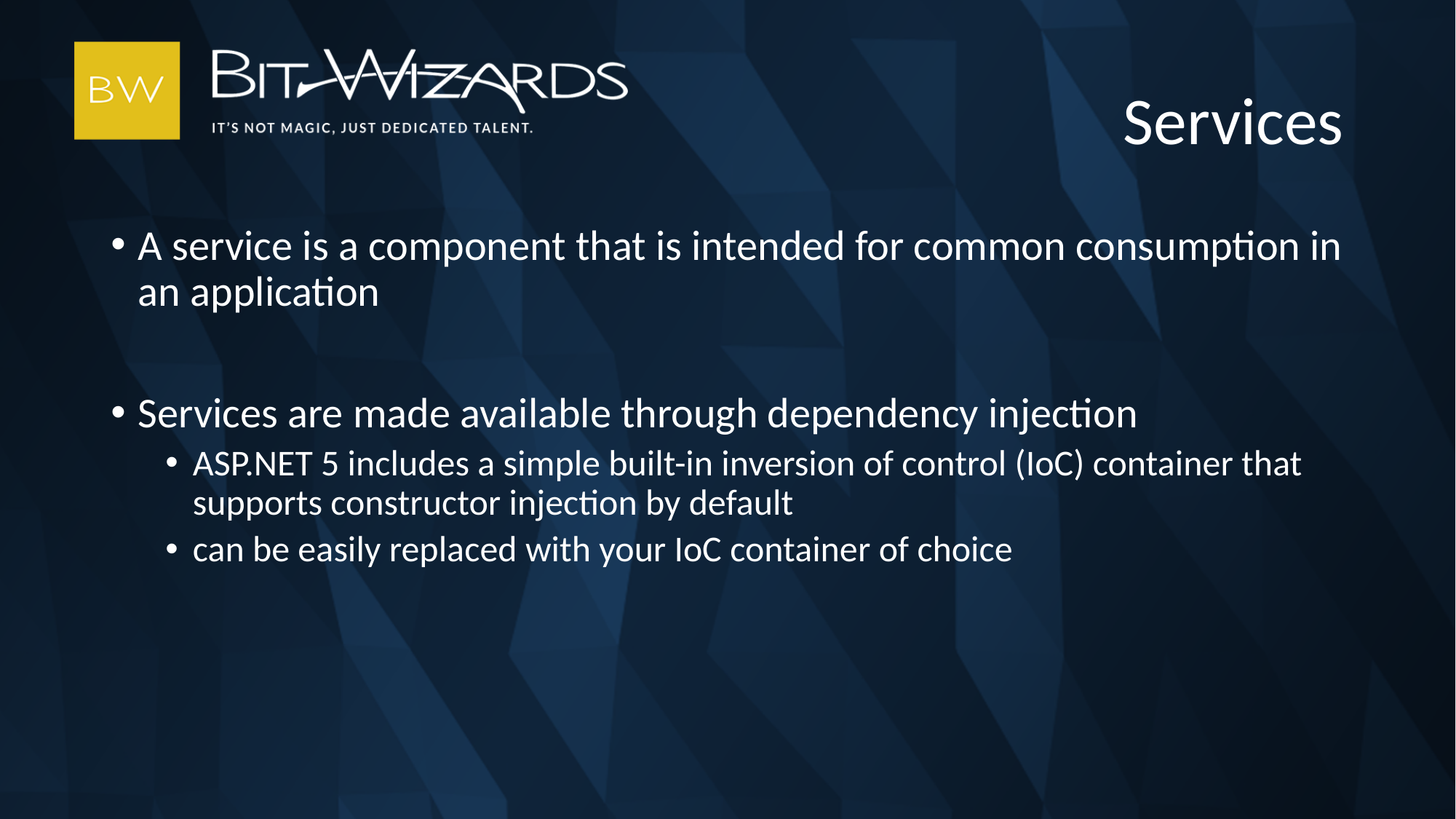

# Services
A service is a component that is intended for common consumption in an application

Services are made available through dependency injection
ASP.NET 5 includes a simple built-in inversion of control (IoC) container that supports constructor injection by default
can be easily replaced with your IoC container of choice